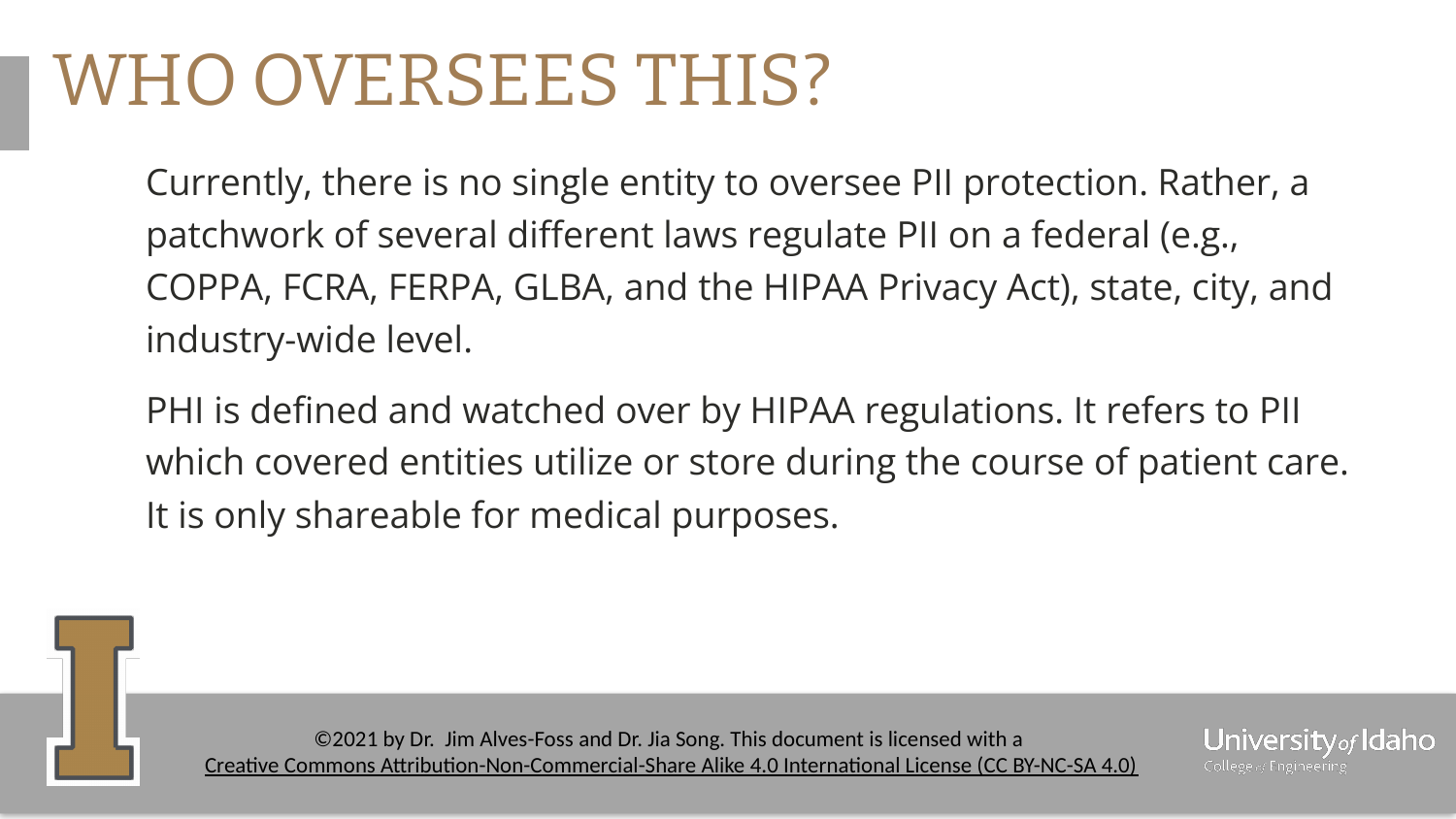

# WHO OVERSEES THIS?
Currently, there is no single entity to oversee PII protection. Rather, a patchwork of several different laws regulate PII on a federal (e.g., COPPA, FCRA, FERPA, GLBA, and the HIPAA Privacy Act), state, city, and industry-wide level.
PHI is defined and watched over by HIPAA regulations. It refers to PII which covered entities utilize or store during the course of patient care. It is only shareable for medical purposes.